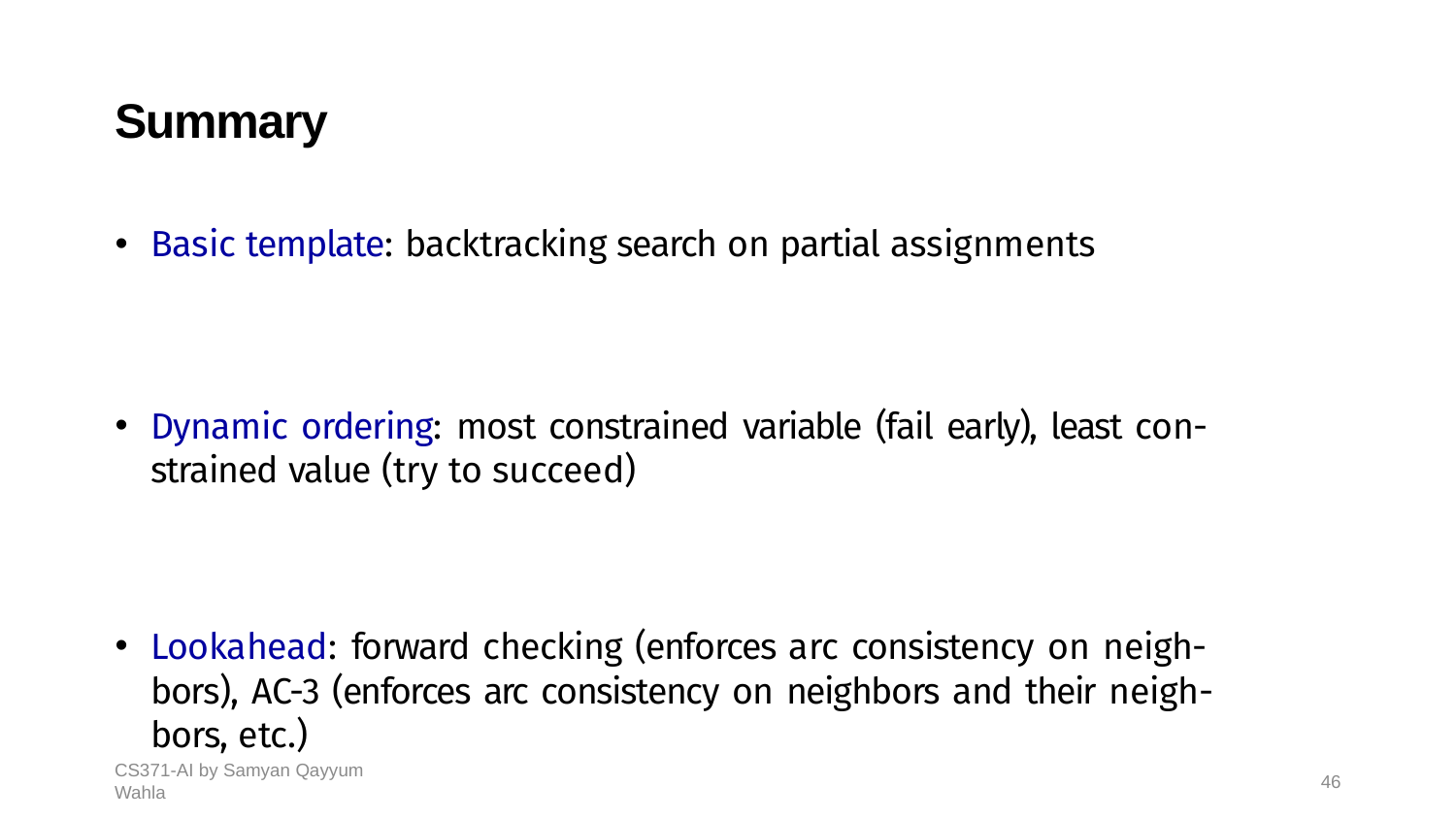

# Summary
Basic template: backtracking search on partial assignments

Dynamic ordering: most constrained variable (fail early), least con- 	strained value (try to succeed)

Lookahead: forward checking (enforces arc consistency on neigh- 	bors), AC-3 (enforces arc consistency on neighbors and their neigh- 	bors, etc.)

CS371-AI by Samyan Qayyum Wahla
46